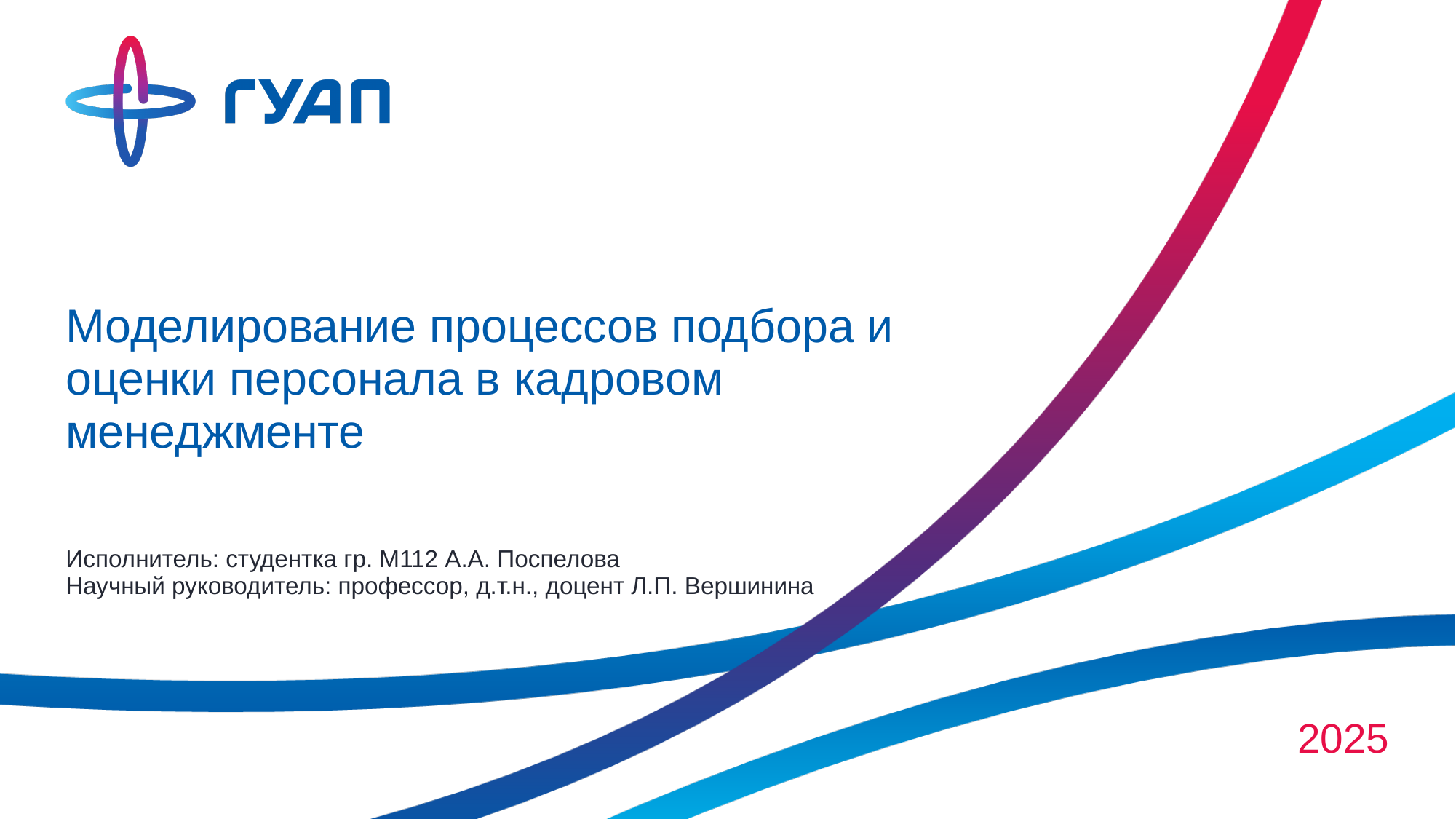

# Моделирование процессов подбора и оценки персонала в кадровом менеджменте
Исполнитель: студентка гр. М112 А.А. Поспелова
Научный руководитель: профессор, д.т.н., доцент Л.П. Вершинина
2025